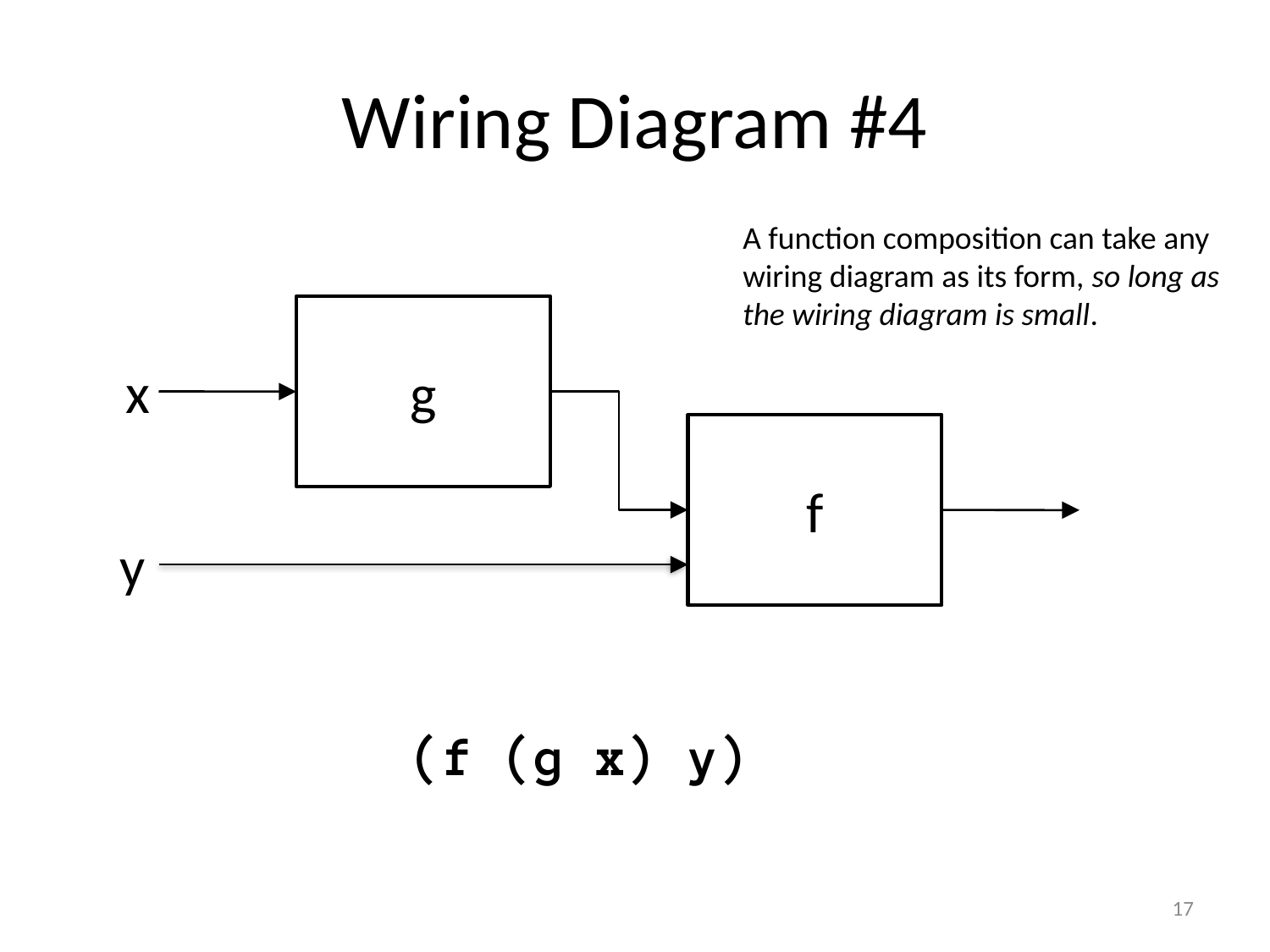

# Wiring Diagram #4
A function composition can take any wiring diagram as its form, so long as the wiring diagram is small.
g
x
f
y
(f (g x) y)
17